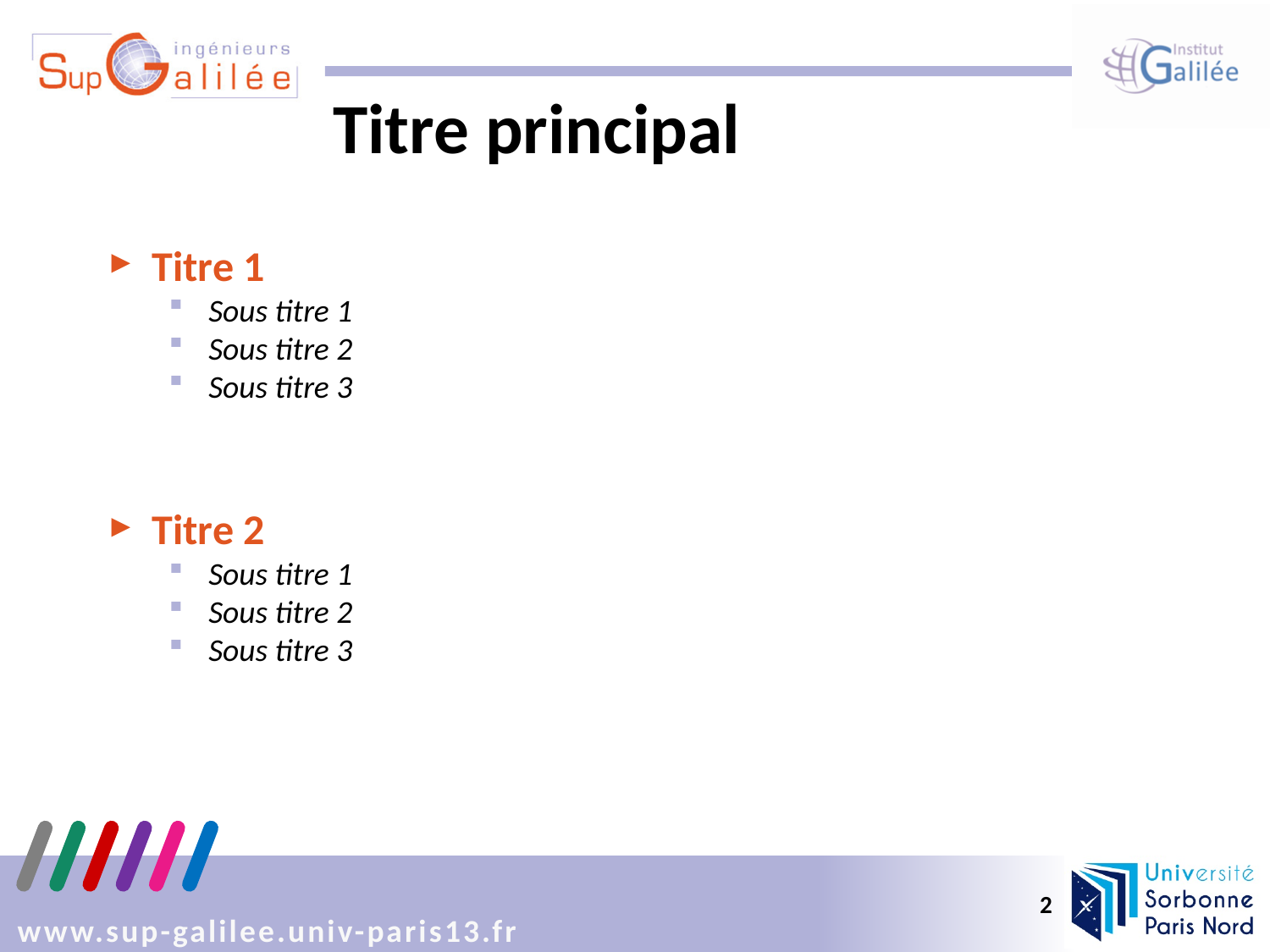

Titre principal
 Titre 1
Sous titre 1
Sous titre 2
Sous titre 3
 Titre 2
Sous titre 1
Sous titre 2
Sous titre 3